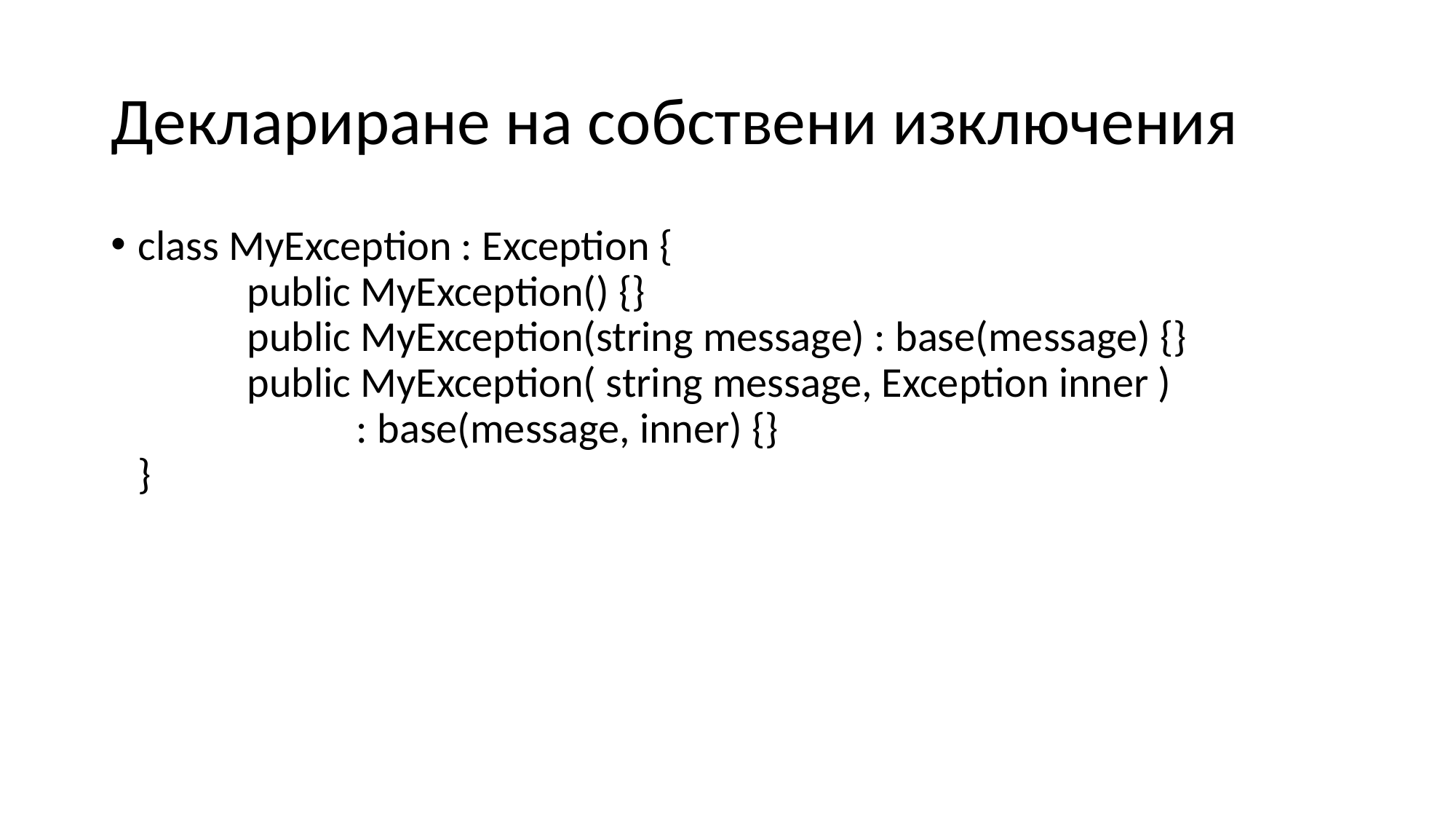

# Деклариране на собствени изключения
class MyException : Exception {
	public MyException() {}
	public MyException(string message) : base(message) {}
	public MyException( string message, Exception inner )
		: base(message, inner) {}
}